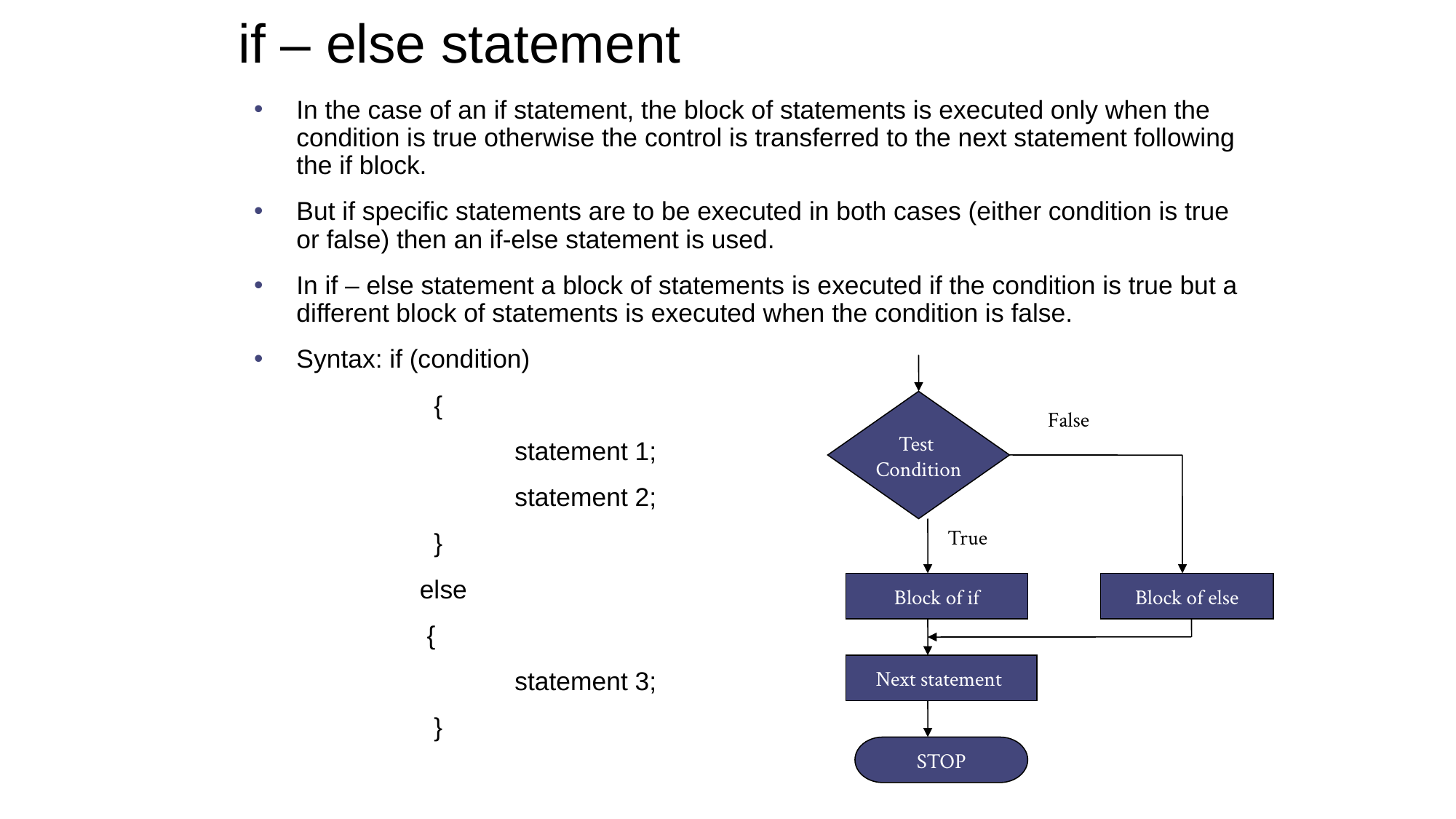

# if – else statement
In the case of an if statement, the block of statements is executed only when the condition is true otherwise the control is transferred to the next statement following the if block.
But if specific statements are to be executed in both cases (either condition is true or false) then an if-else statement is used.
In if – else statement a block of statements is executed if the condition is true but a different block of statements is executed when the condition is false.
Syntax: if (condition)
		    {
			statement 1;
			statement 2;
		    }
		  else
		   {
			statement 3;
		    }

Test
Condition
False

True
Block of if
Block of else

Next statement

STOP